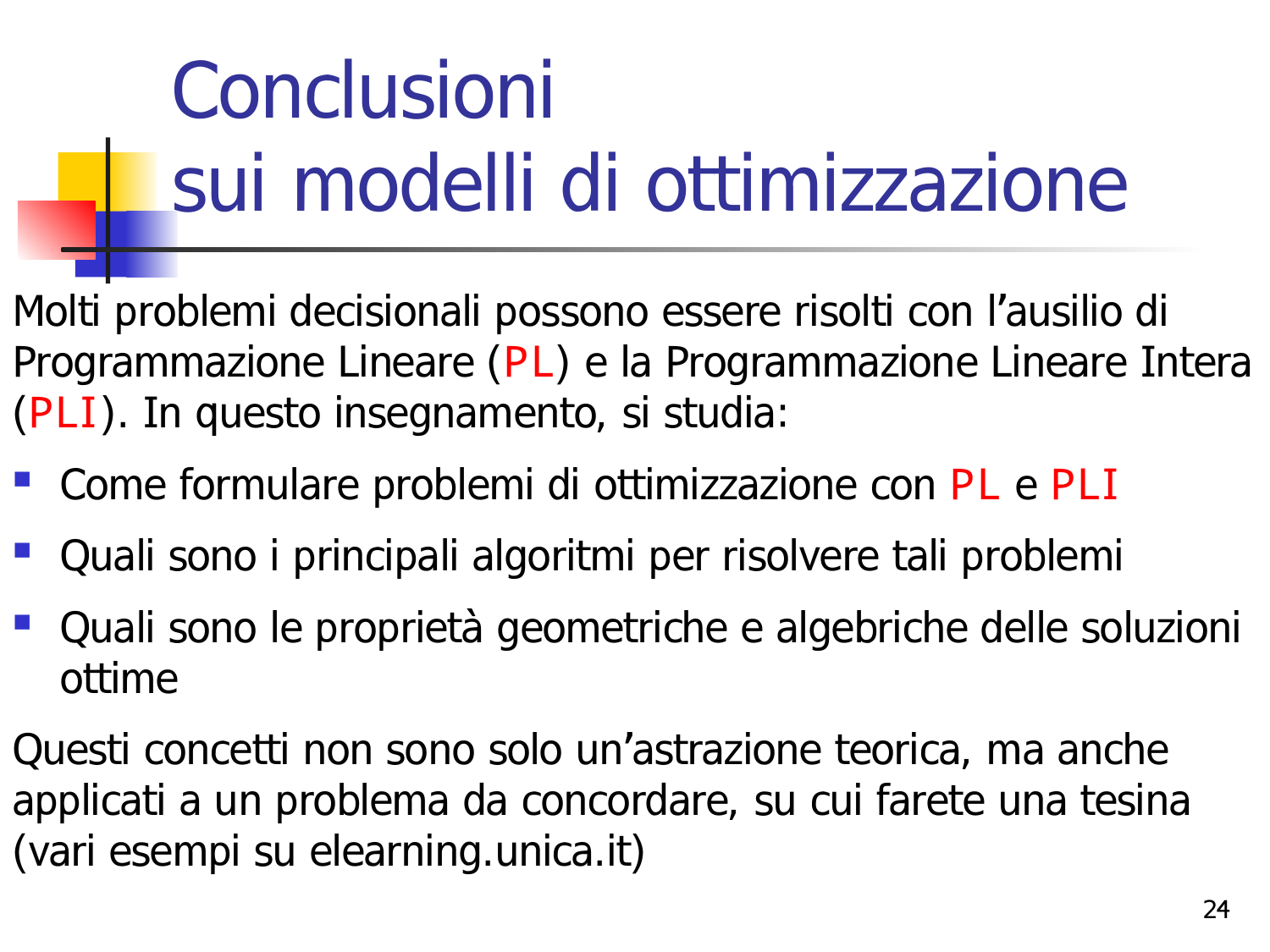

# Conclusioni sui modelli di ottimizzazione
Molti problemi decisionali possono essere risolti con l’ausilio di Programmazione Lineare (PL) e la Programmazione Lineare Intera (PLI). In questo insegnamento, si studia:
Come formulare problemi di ottimizzazione con PL e PLI
Quali sono i principali algoritmi per risolvere tali problemi
Quali sono le proprietà geometriche e algebriche delle soluzioni ottime
Questi concetti non sono solo un’astrazione teorica, ma anche applicati a un problema da concordare, su cui farete una tesina (vari esempi su elearning.unica.it)

24